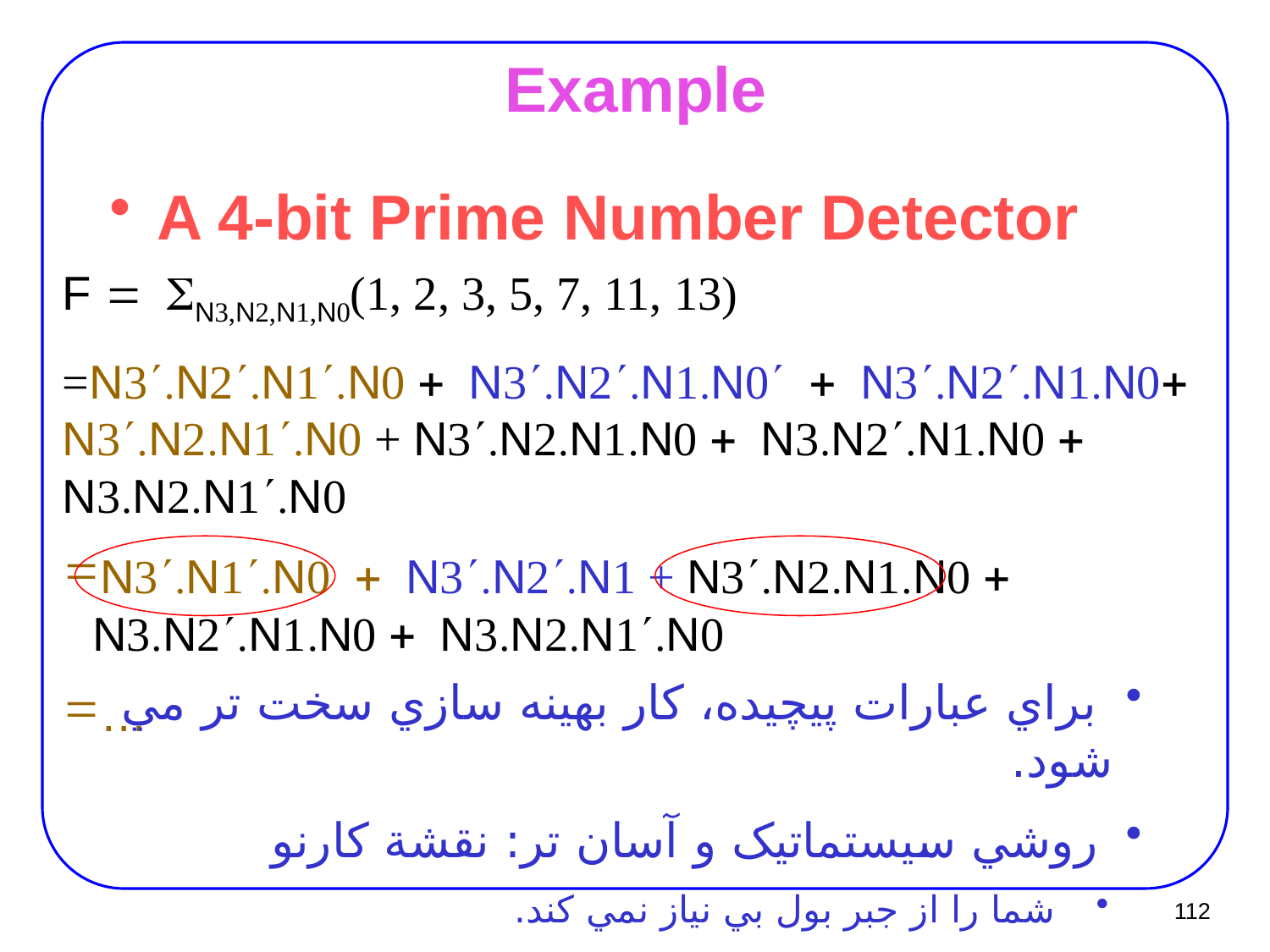

# Example
A 4-bit Prime Number Detector
F = ΣN3,N2,N1,N0(1, 2, 3, 5, 7, 11, 13)
=N3′.N2′.N1′.N0 + N3′.N2′.N1.N0′ + N3′.N2′.N1.N0+ N3′.N2.N1′.N0 + N3′.N2.N1.N0 + N3.N2′.N1.N0 + N3.N2.N1′.N0
N3′.N1′.N0 + N3′.N2′.N1 + N3′.N2.N1.N0 + N3.N2′.N1.N0 + N3.N2.N1′.N0
…

 براي عبارات پيچيده، کار بهينه سازي سخت تر مي شود.
 روشي سيستماتيک و آسان تر: نقشة کارنو
  شما را از جبر بول بي نياز نمي کند.
112